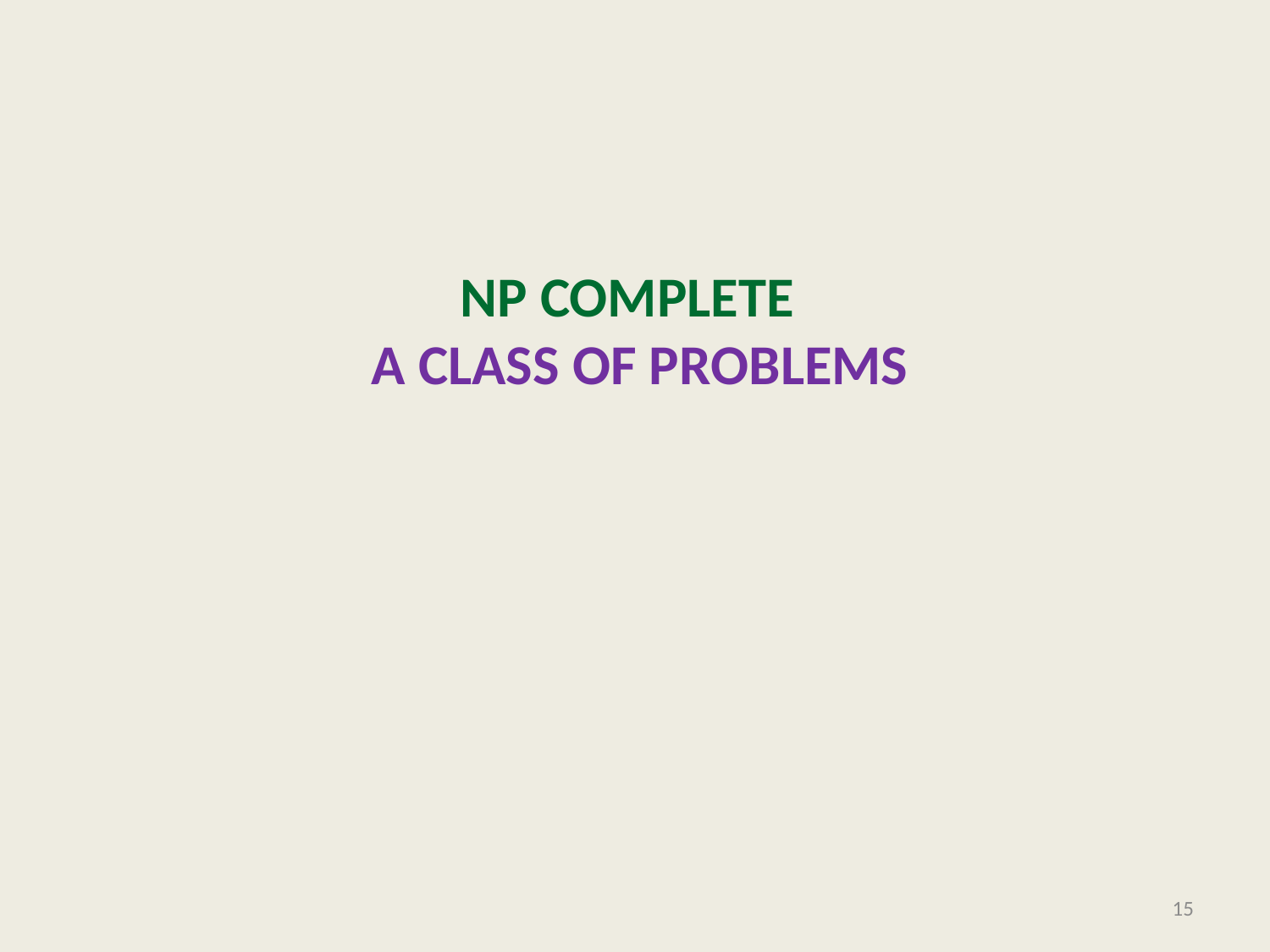

# NP Complete A class of problemS

15